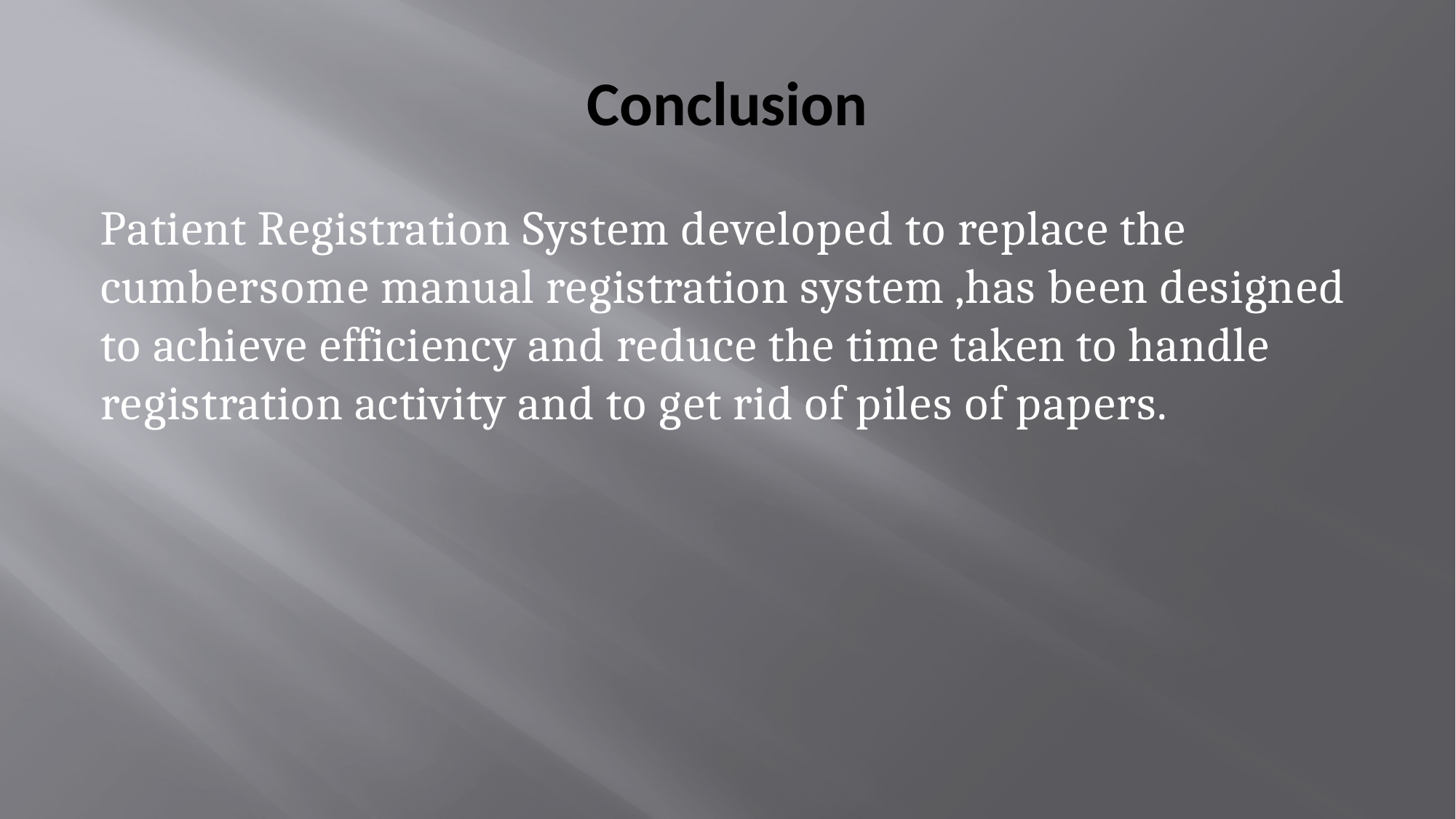

# Conclusion
Patient Registration System developed to replace the cumbersome manual registration system ,has been designed to achieve efficiency and reduce the time taken to handle registration activity and to get rid of piles of papers.